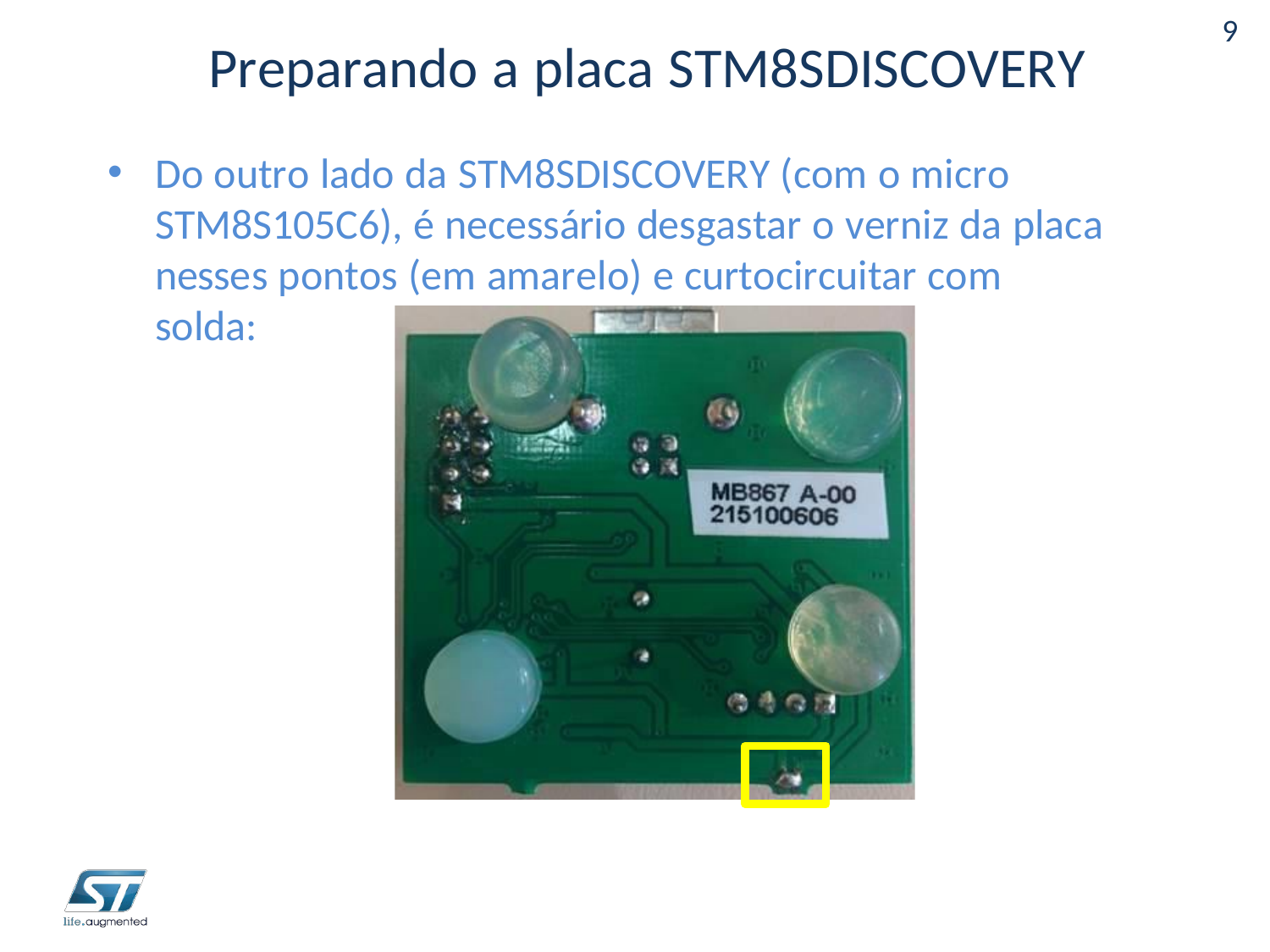

9
# Preparando a placa STM8SDISCOVERY
Do outro lado da STM8SDISCOVERY (com o micro STM8S105C6), é necessário desgastar o verniz da placa nesses pontos (em amarelo) e curtocircuitar com solda: